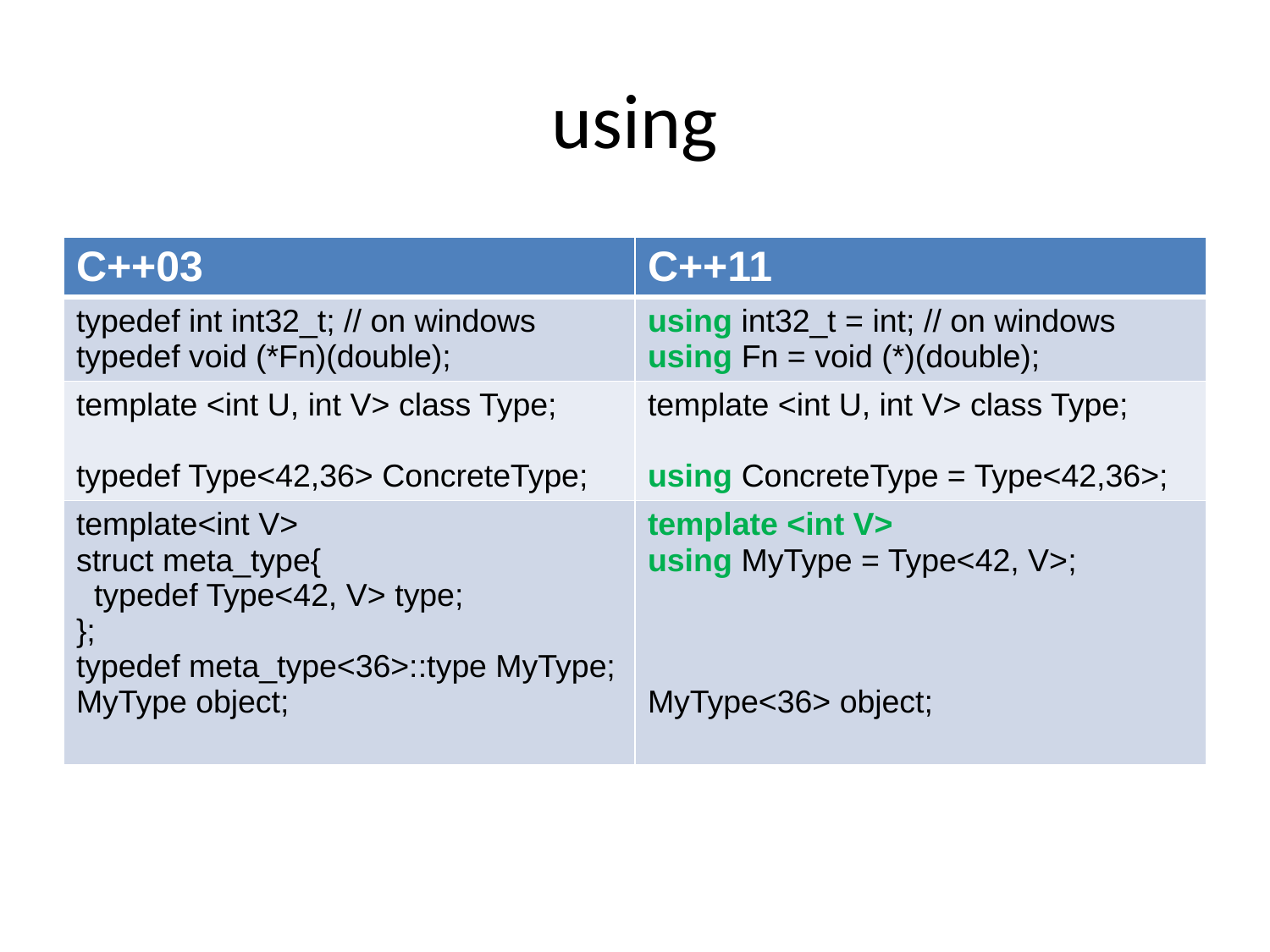

# using
| C++03 | C++11 |
| --- | --- |
| typedef int int32\_t; // on windows typedef void (\*Fn)(double); | using int32\_t = int; // on windows using Fn = void (\*)(double); |
| template <int U, int V> class Type; typedef Type<42,36> ConcreteType; | template <int U, int V> class Type; using ConcreteType = Type<42,36>; |
| template<int V> struct meta\_type{ typedef Type<42, V> type; }; typedef meta\_type<36>::type MyType; MyType object; | template <int V> using MyType = Type<42, V>; MyType<36> object; |